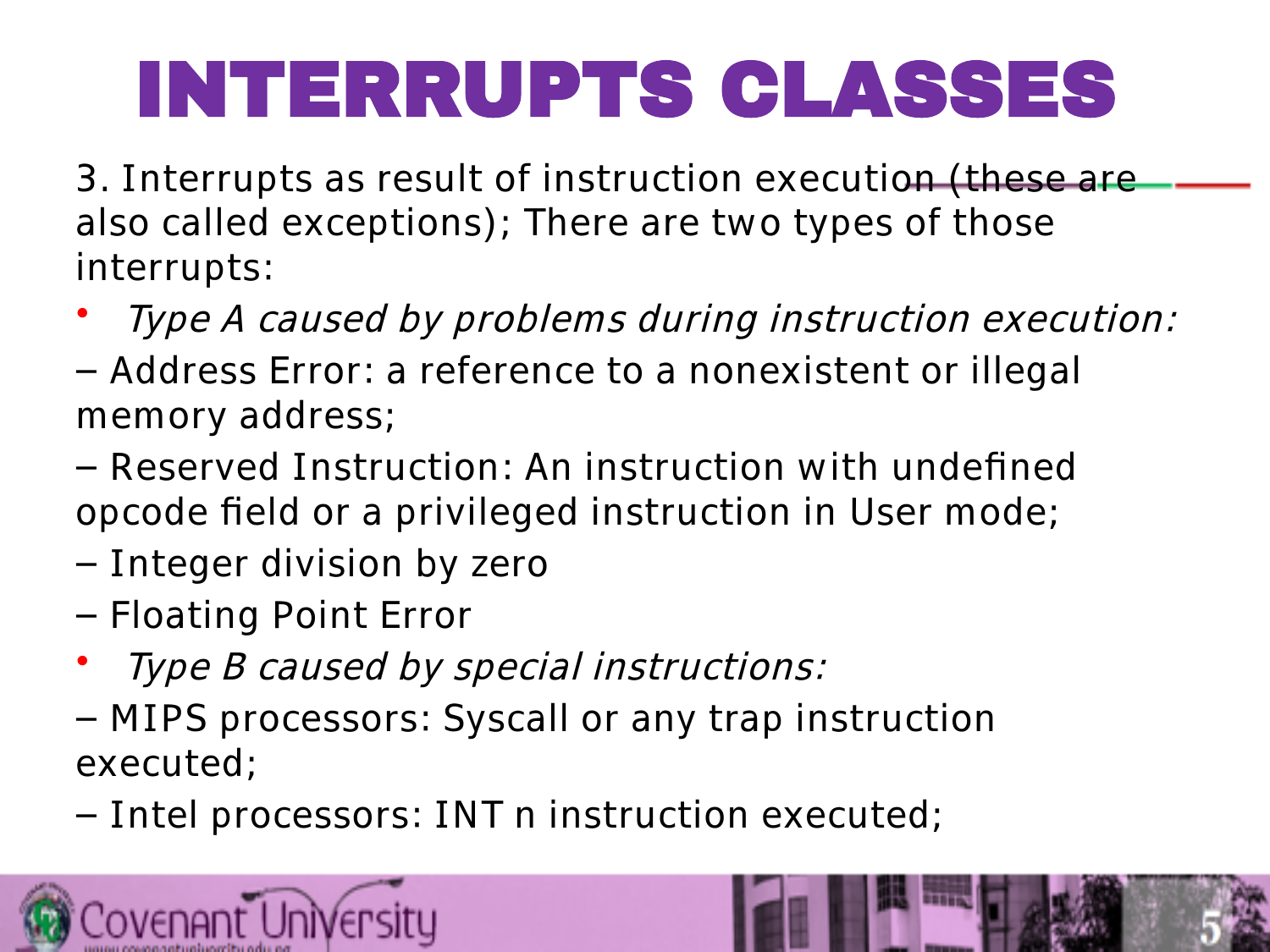

# INTERRUPTS CLASSES
3. Interrupts as result of instruction execution (these are also called exceptions); There are two types of those interrupts:
Type A caused by problems during instruction execution:
– Address Error: a reference to a nonexistent or illegal memory address;
– Reserved Instruction: An instruction with undefined opcode field or a privileged instruction in User mode;
– Integer division by zero
– Floating Point Error
Type B caused by special instructions:
– MIPS processors: Syscall or any trap instruction executed;
– Intel processors: INT n instruction executed;